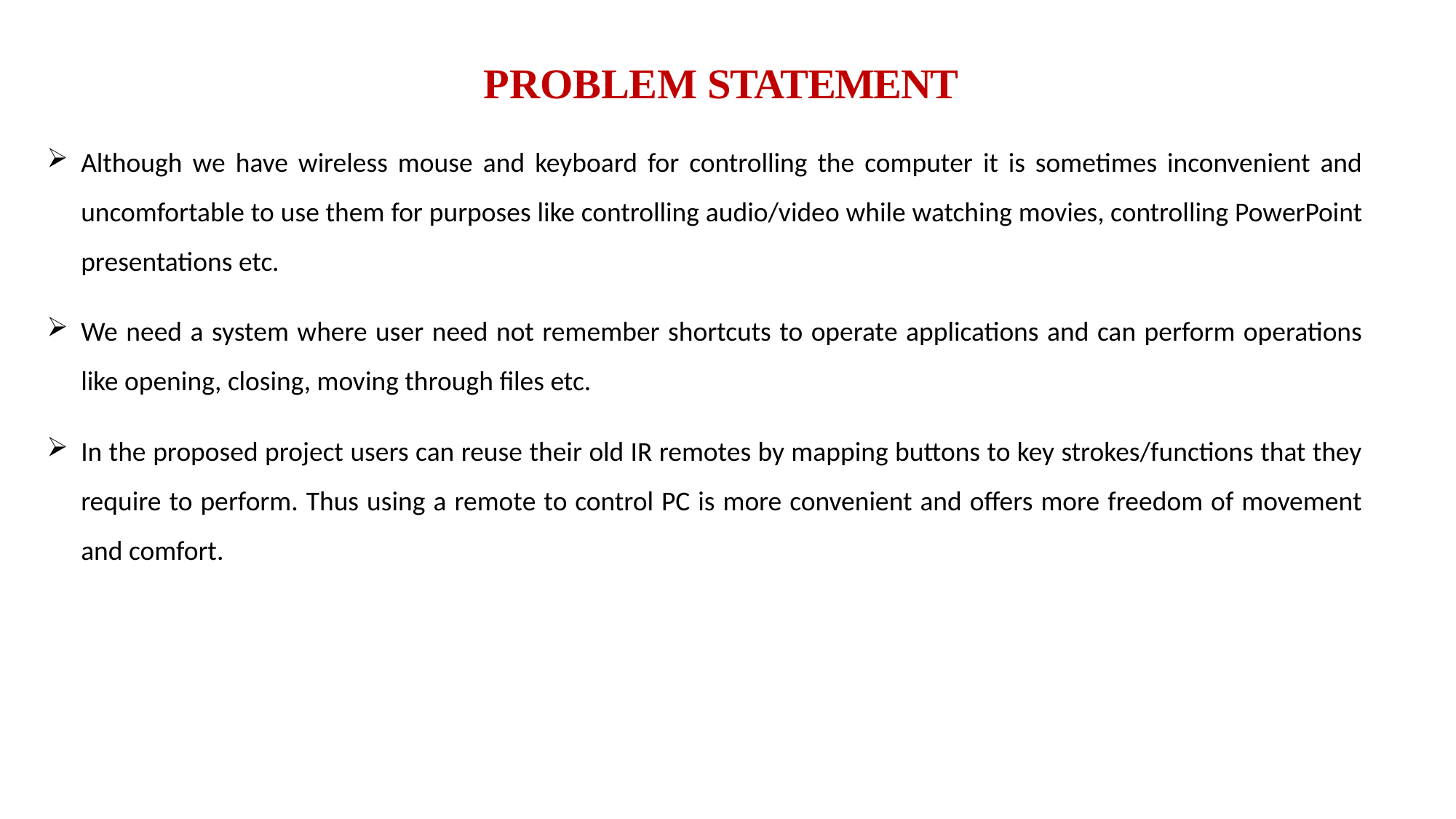

PROBLEM STATEMENT
Although we have wireless mouse and keyboard for controlling the computer it is sometimes inconvenient and uncomfortable to use them for purposes like controlling audio/video while watching movies, controlling PowerPoint presentations etc.
We need a system where user need not remember shortcuts to operate applications and can perform operations like opening, closing, moving through files etc.
In the proposed project users can reuse their old IR remotes by mapping buttons to key strokes/functions that they require to perform. Thus using a remote to control PC is more convenient and offers more freedom of movement and comfort.